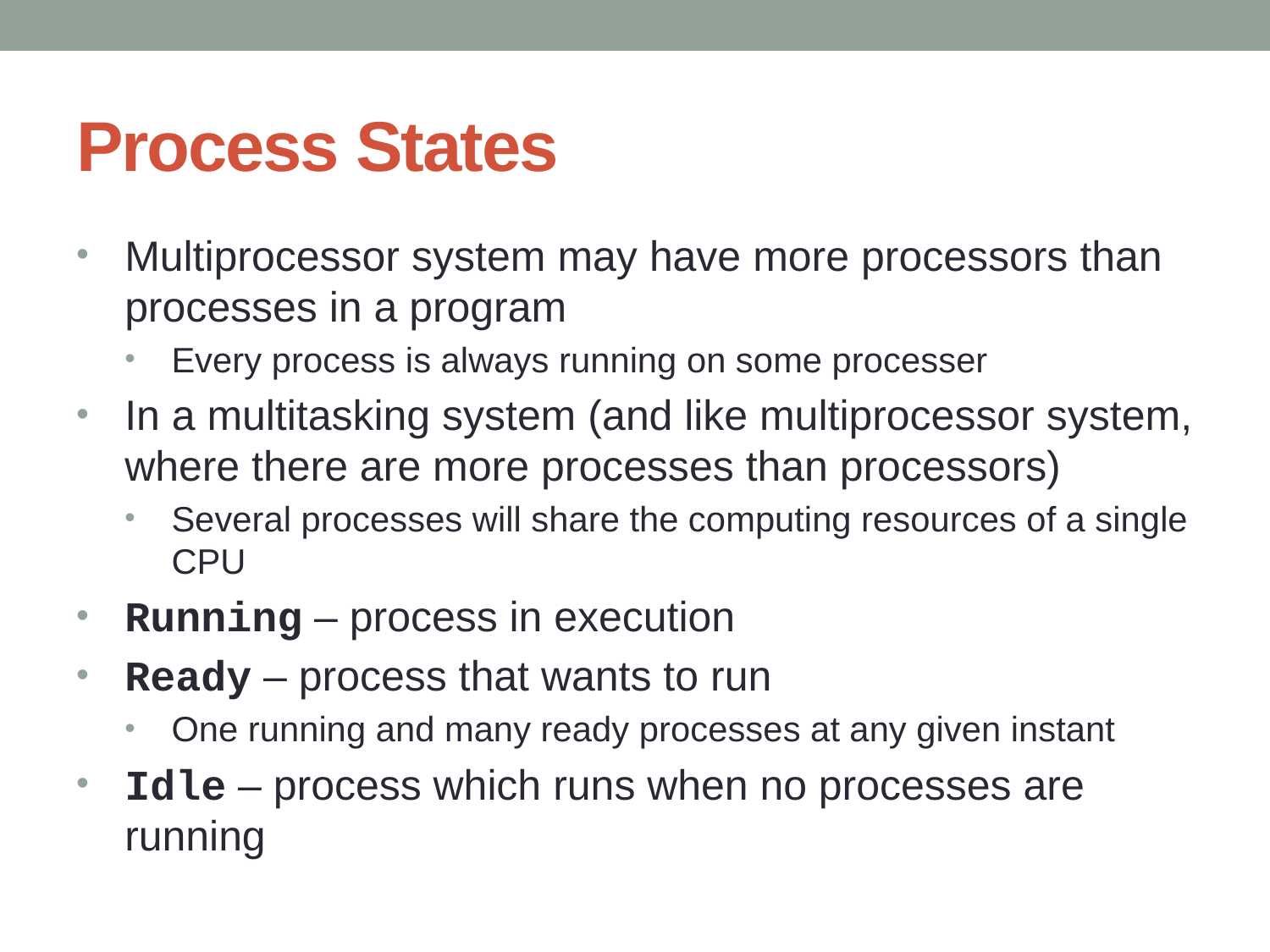

# Process States
Multiprocessor system may have more processors than  processes in a program
Every process is always running on some processer
In a multitasking system (and like multiprocessor system, where there are more processes than processors)
Several processes will share the computing resources of a single CPU
Running – process in execution
Ready – process that wants to run
One running and many ready processes at any given instant
Idle – process which runs when no processes are running